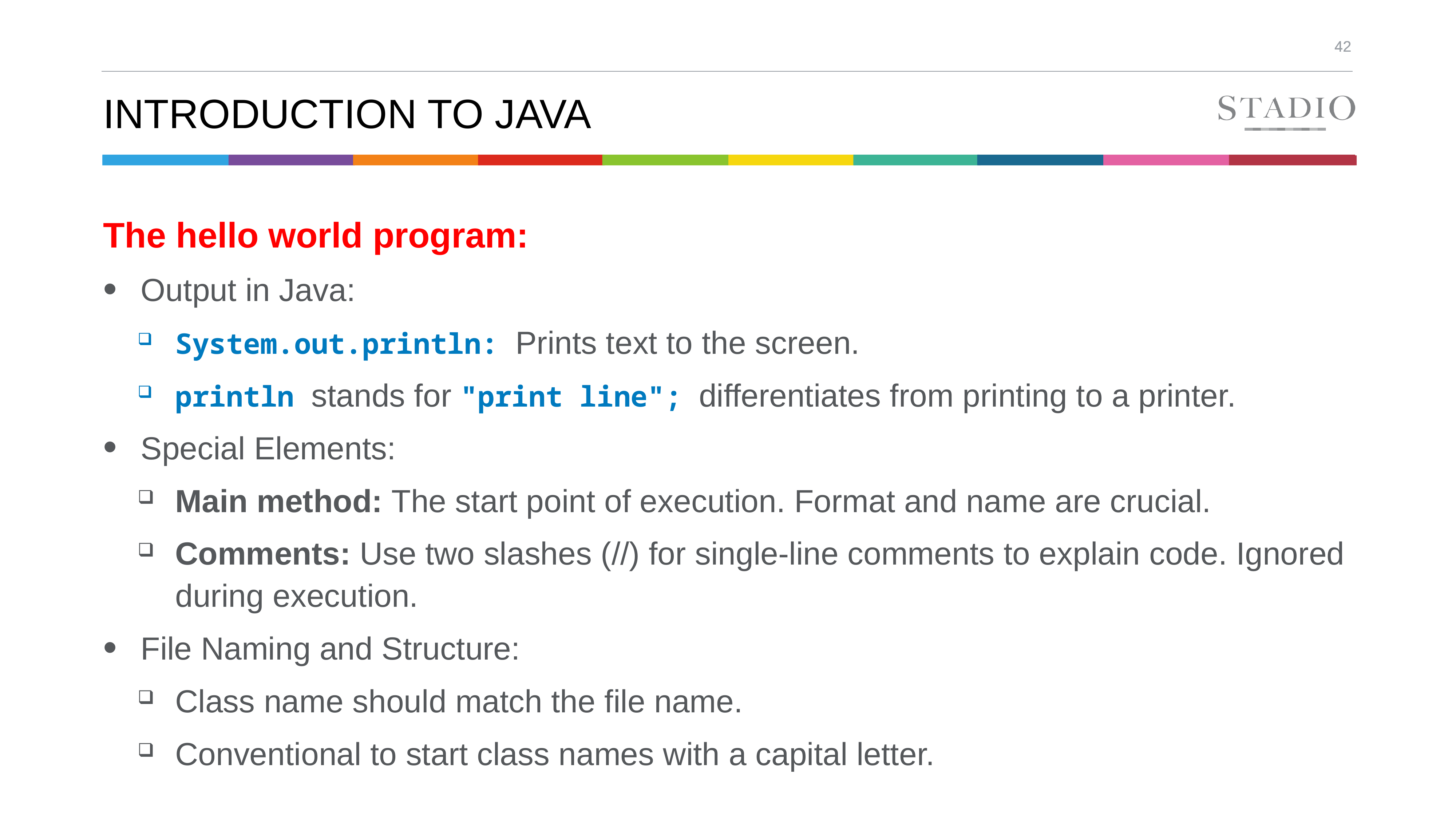

# Introduction to java

The hello world program:
Output in Java:
System.out.println: Prints text to the screen.
println stands for "print line"; differentiates from printing to a printer.
Special Elements:
Main method: The start point of execution. Format and name are crucial.
Comments: Use two slashes (//) for single-line comments to explain code. Ignored during execution.
File Naming and Structure:
Class name should match the file name.
Conventional to start class names with a capital letter.